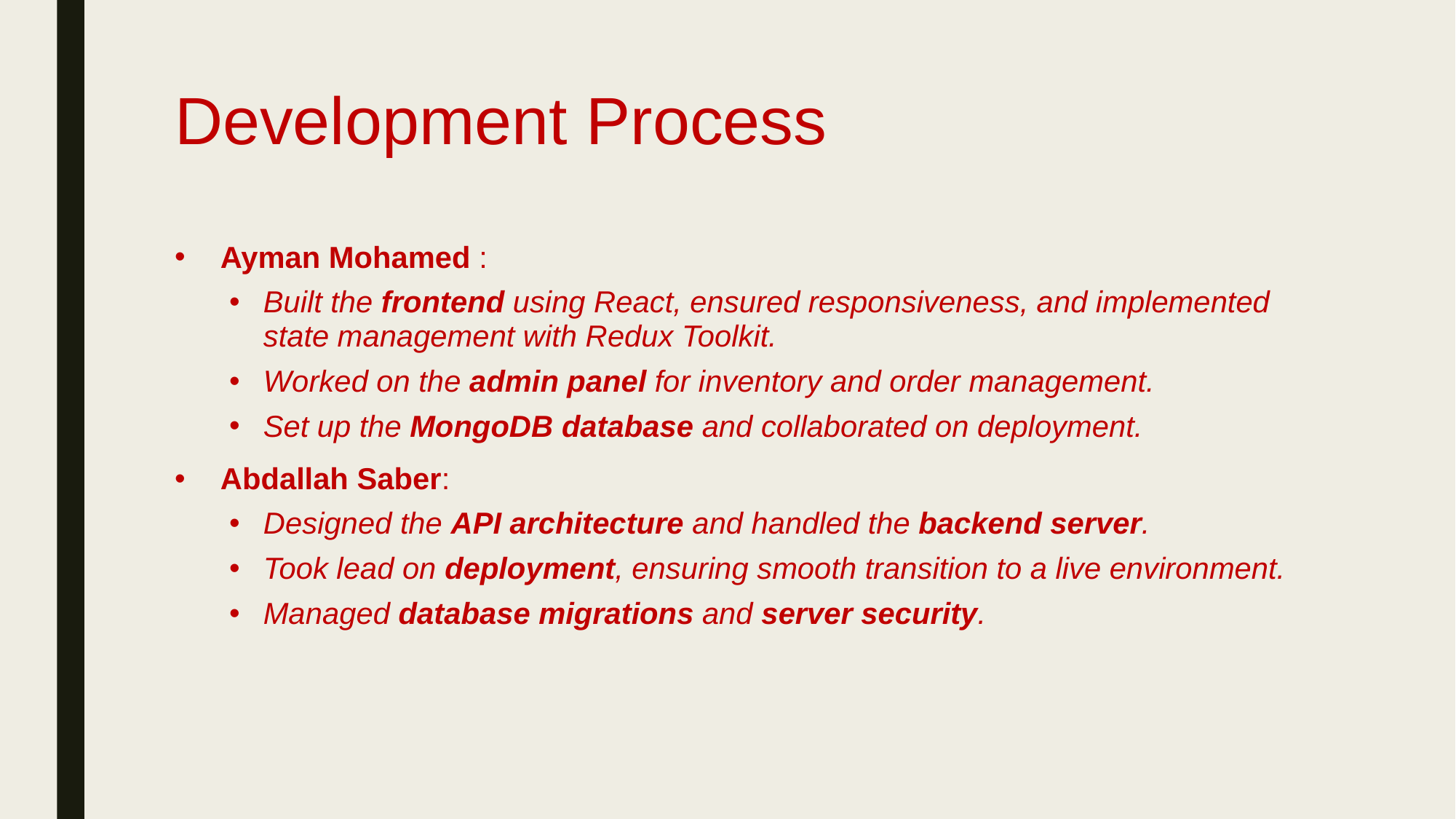

# Development Process
Ayman Mohamed :
Built the frontend using React, ensured responsiveness, and implemented state management with Redux Toolkit.
Worked on the admin panel for inventory and order management.
Set up the MongoDB database and collaborated on deployment.
Abdallah Saber:
Designed the API architecture and handled the backend server.
Took lead on deployment, ensuring smooth transition to a live environment.
Managed database migrations and server security.